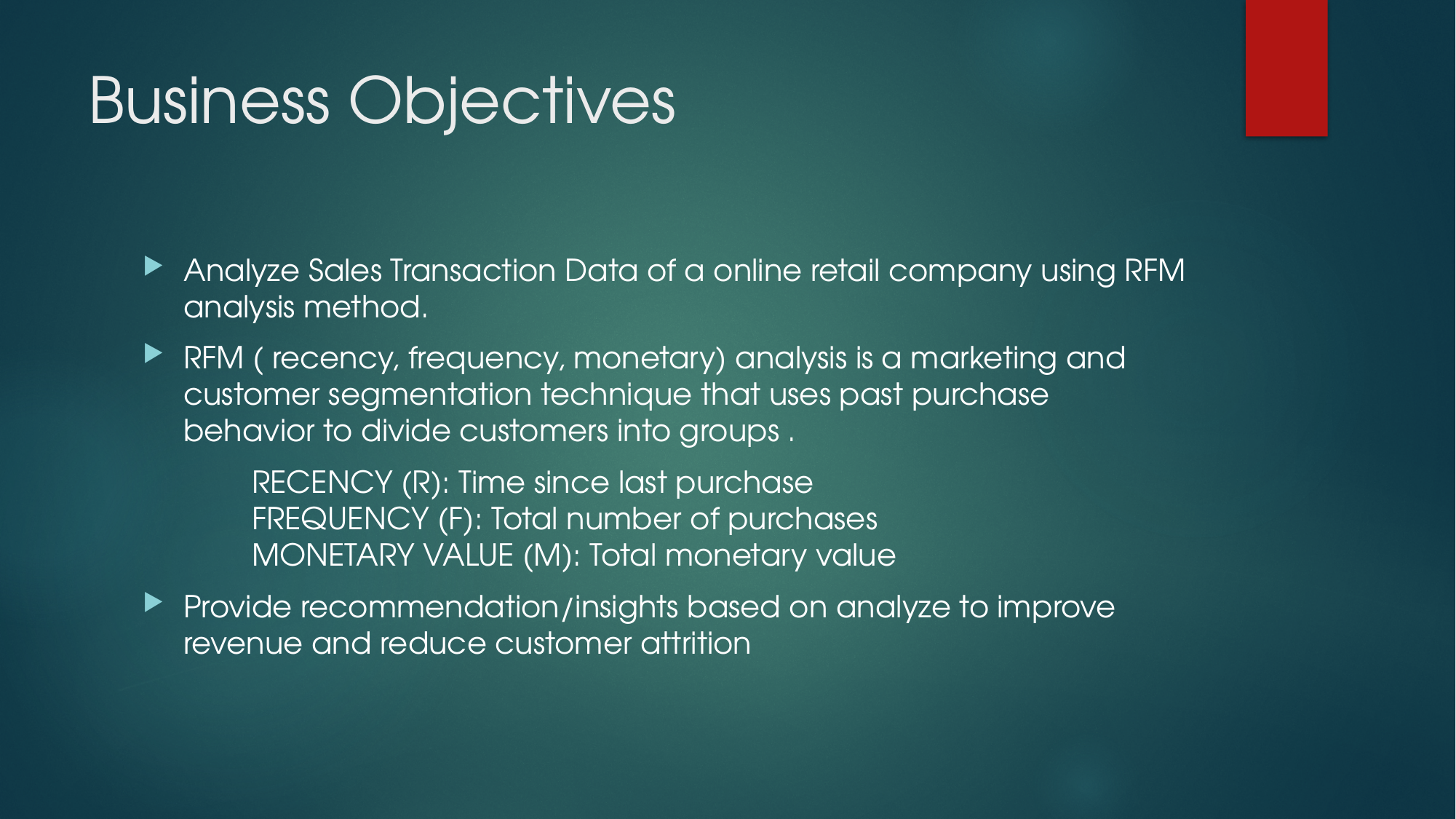

# Business Objectives
Analyze Sales Transaction Data of a online retail company using RFM analysis method.
RFM ( recency, frequency, monetary) analysis is a marketing and customer segmentation technique that uses past purchase behavior to divide customers into groups .
	RECENCY (R): Time since last purchase
	FREQUENCY (F): Total number of purchases
	MONETARY VALUE (M): Total monetary value
Provide recommendation/insights based on analyze to improve revenue and reduce customer attrition